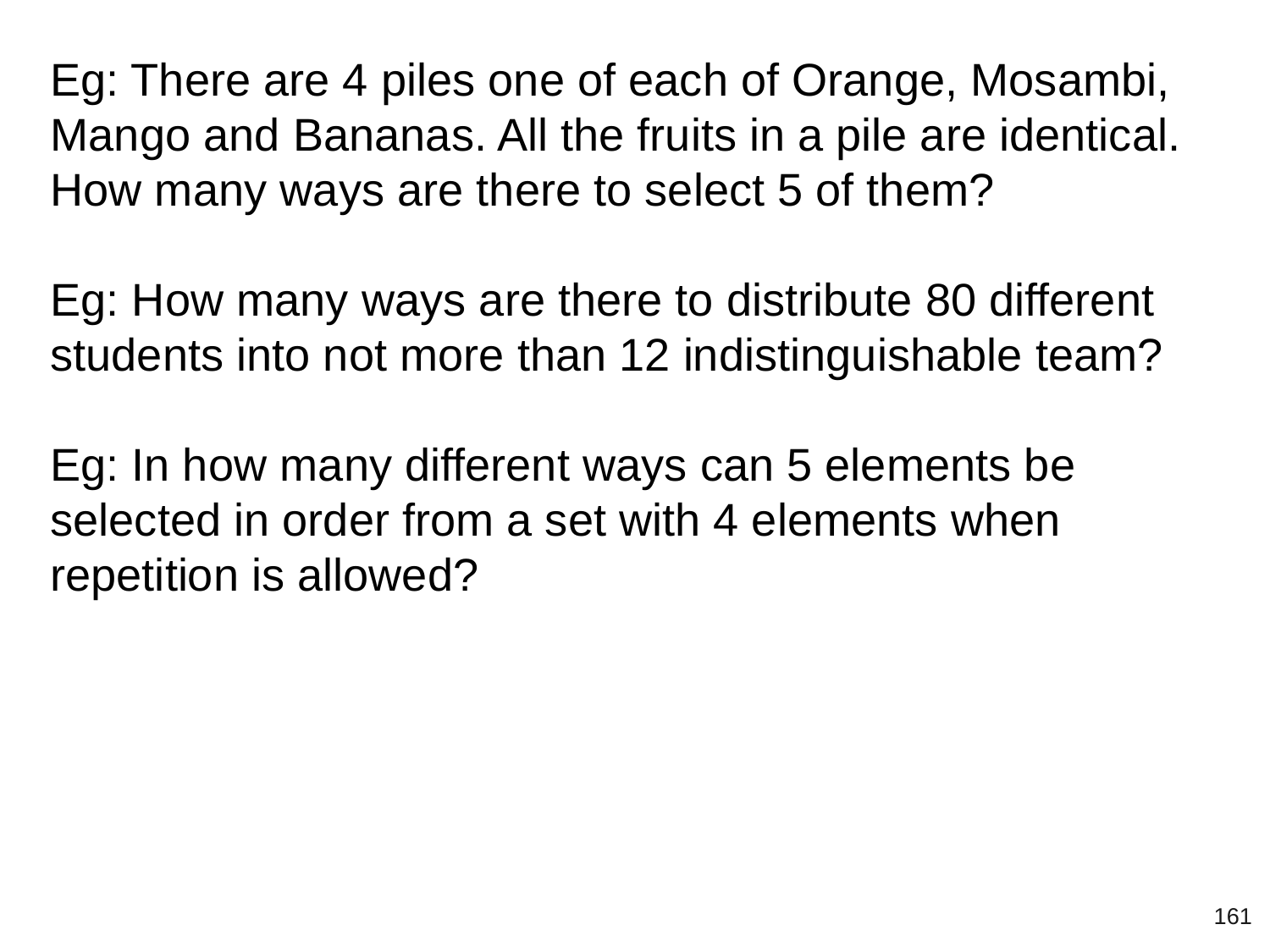

Eg: There are 4 piles one of each of Orange, Mosambi, Mango and Bananas. All the fruits in a pile are identical. How many ways are there to select 5 of them?

Eg: How many ways are there to distribute 80 different students into not more than 12 indistinguishable team?

Eg: In how many different ways can 5 elements be selected in order from a set with 4 elements when repetition is allowed?

161